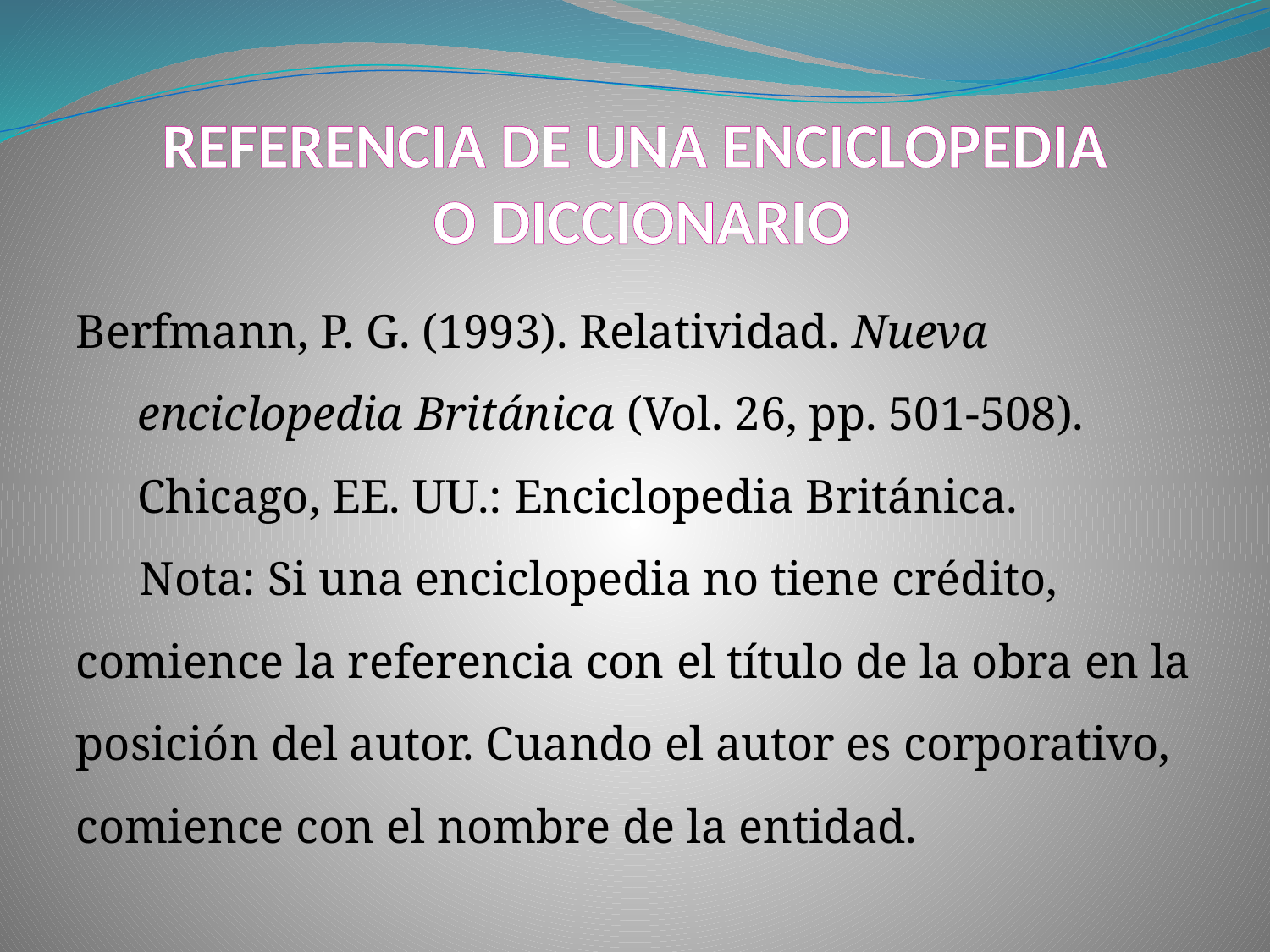

# REFERENCIA DE UNA ENCICLOPEDIA O DICCIONARIO
Berfmann, P. G. (1993). Relatividad. Nueva enciclopedia Británica (Vol. 26, pp. 501-508). Chicago, EE. UU.: Enciclopedia Británica.
Nota: Si una enciclopedia no tiene crédito, comience la referencia con el título de la obra en la posición del autor. Cuando el autor es corporativo, comience con el nombre de la entidad.